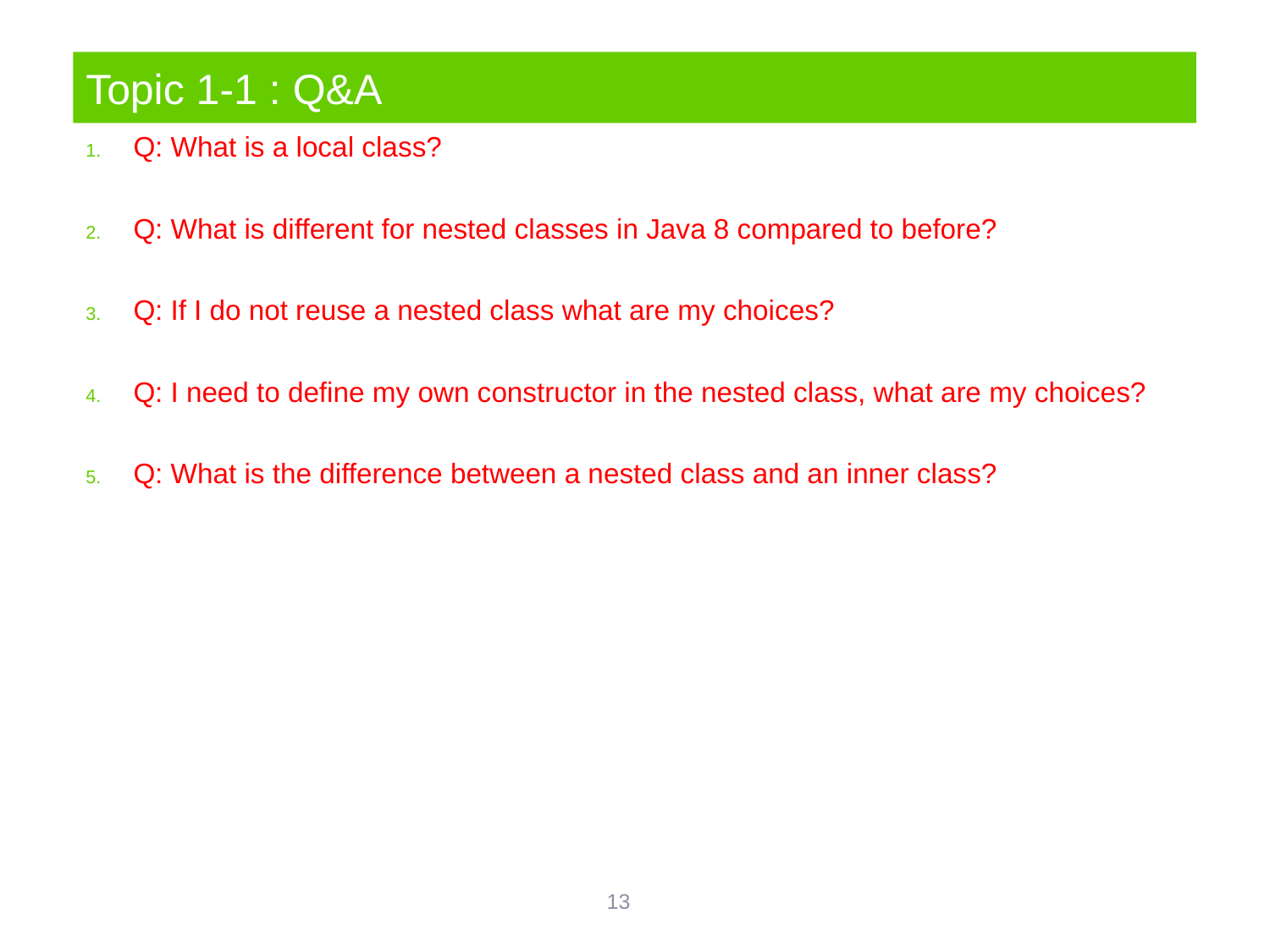

# Topic 1-1 : Q&A
Q: What is a local class?

Q: What is different for nested classes in Java 8 compared to before?

Q: If I do not reuse a nested class what are my choices?

Q: I need to define my own constructor in the nested class, what are my choices?

Q: What is the difference between a nested class and an inner class?